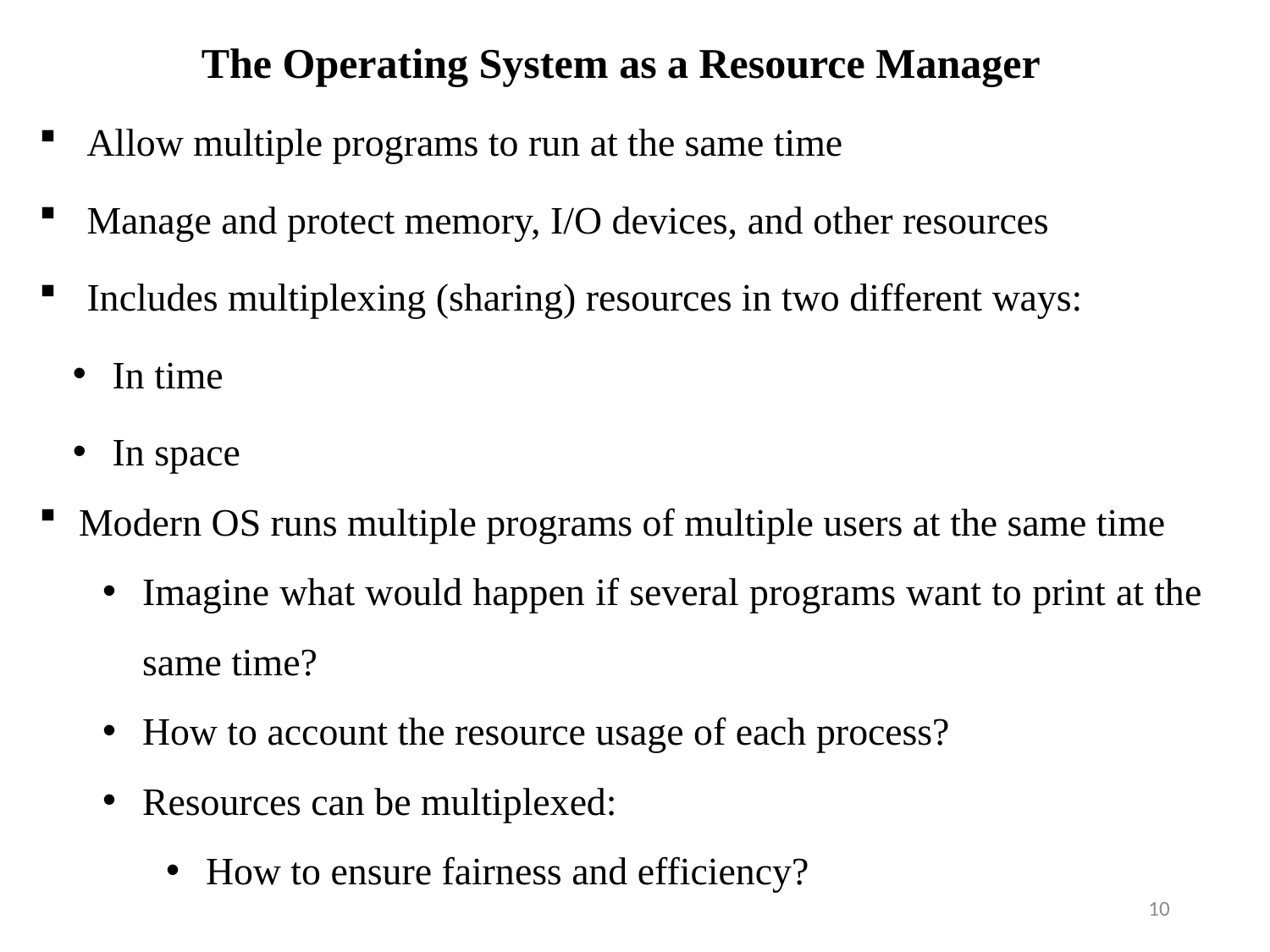

The Operating System as a Resource Manager
Allow multiple programs to run at the same time
Manage and protect memory, I/O devices, and other resources
Includes multiplexing (sharing) resources in two different ways:
 In time
 In space
Modern OS runs multiple programs of multiple users at the same time
Imagine what would happen if several programs want to print at the same time?
How to account the resource usage of each process?
Resources can be multiplexed:
How to ensure fairness and efficiency?
10